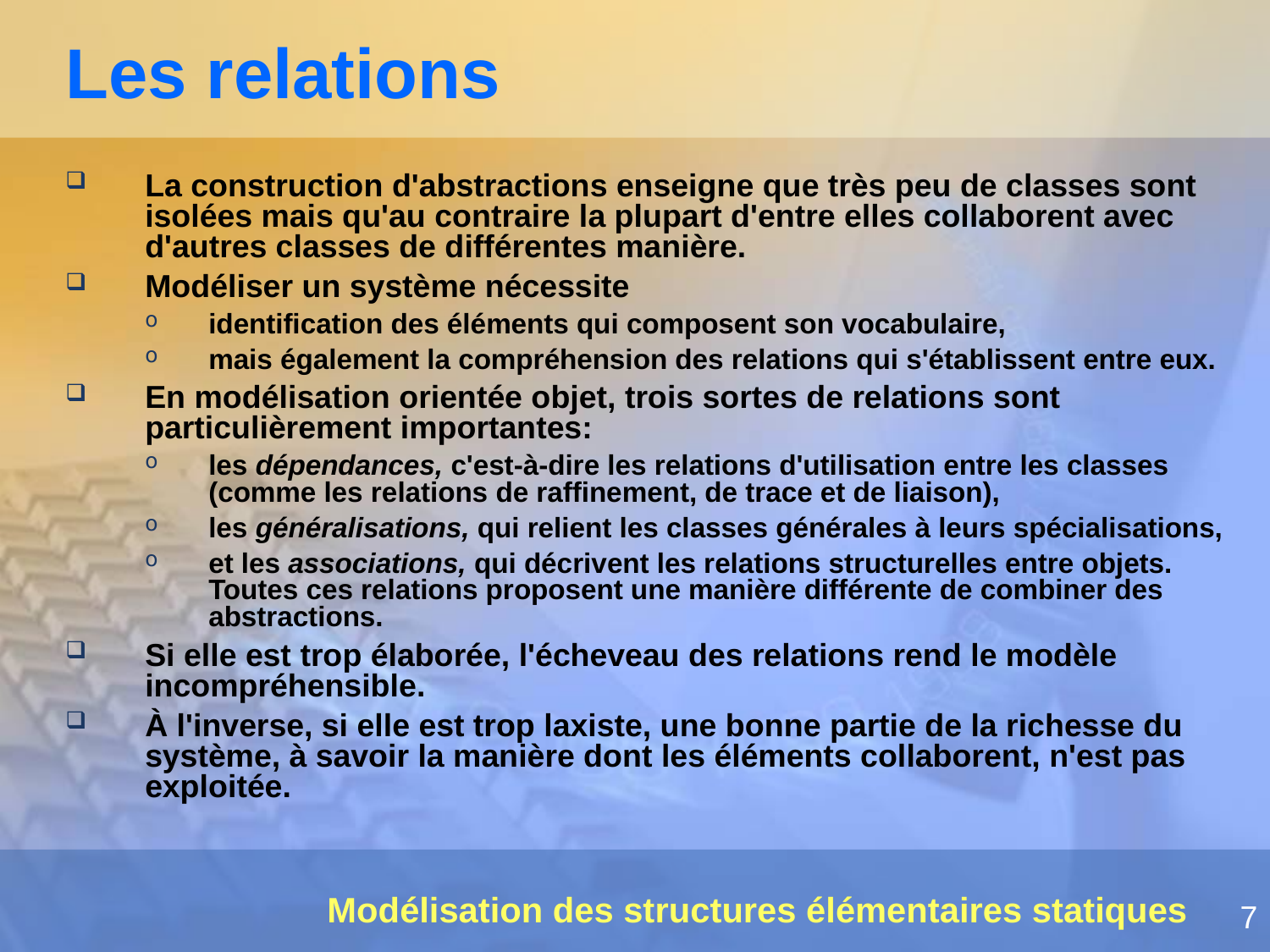

# Les relations
La construction d'abstractions enseigne que très peu de classes sont isolées mais qu'au contraire la plupart d'entre elles collaborent avec d'autres classes de différentes manière.
Modéliser un système nécessite
identification des éléments qui composent son vocabulaire,
mais également la compréhension des relations qui s'établissent entre eux.
En modélisation orientée objet, trois sortes de relations sont particulièrement importantes:
les dépendances, c'est-à-dire les relations d'utilisation entre les classes (comme les relations de raffinement, de trace et de liaison),
les généralisations, qui relient les classes générales à leurs spécialisations,
et les associations, qui décrivent les relations structurelles entre objets. Toutes ces relations proposent une manière différente de combiner des abstractions.
Si elle est trop élaborée, l'écheveau des relations rend le modèle incompréhensible.
À l'inverse, si elle est trop laxiste, une bonne partie de la richesse du système, à savoir la manière dont les éléments collaborent, n'est pas exploitée.
Modélisation des structures élémentaires statiques